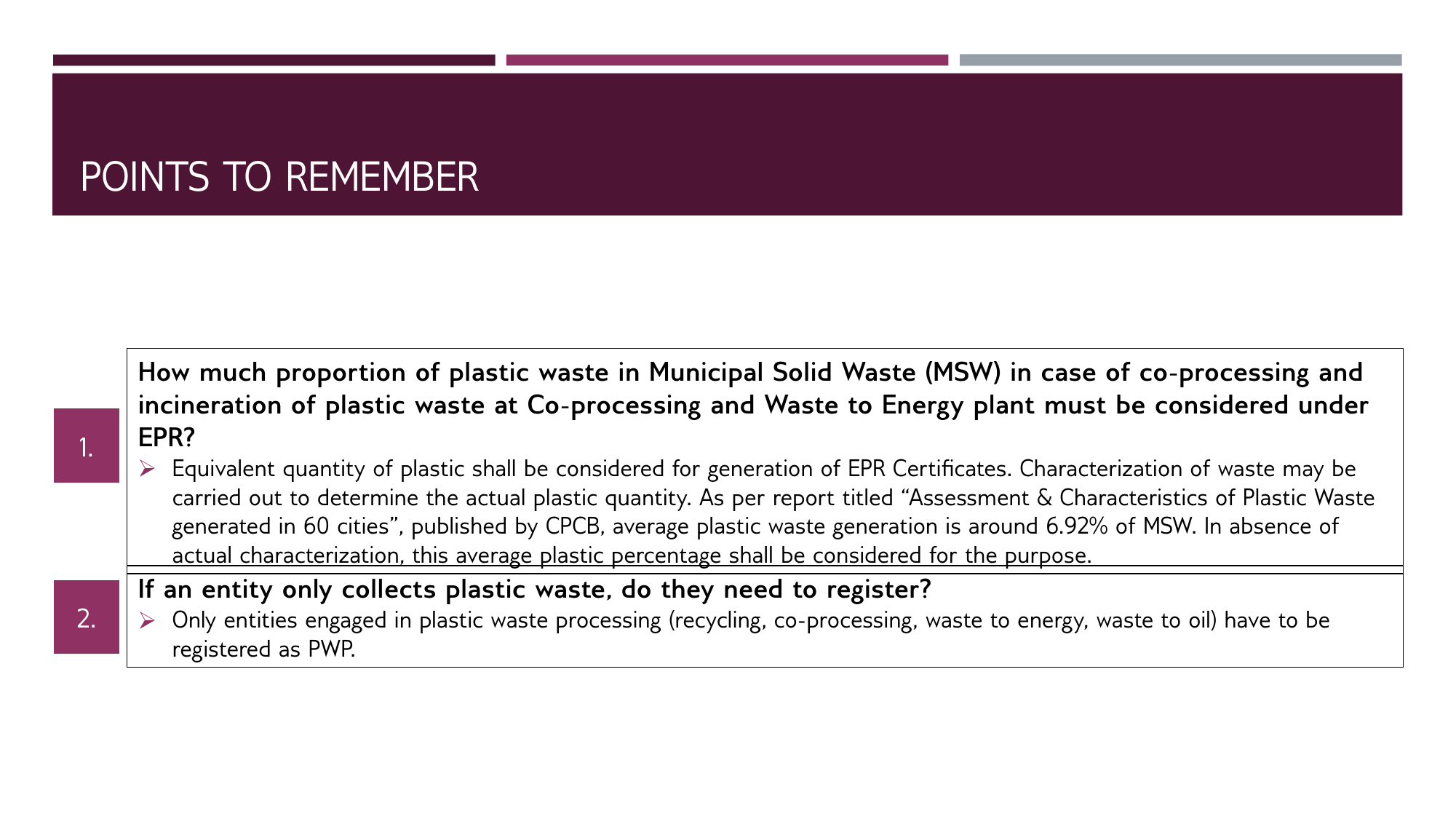

# POINTS TO REMEMBER
How much proportion of plastic waste in Municipal Solid Waste (MSW) in case of co-processing and incineration of plastic waste at Co-processing and Waste to Energy plant must be considered under EPR?
Equivalent quantity of plastic shall be considered for generation of EPR Certificates. Characterization of waste may be carried out to determine the actual plastic quantity. As per report titled “Assessment & Characteristics of Plastic Waste generated in 60 cities”, published by CPCB, average plastic waste generation is around 6.92% of MSW. In absence of actual characterization, this average plastic percentage shall be considered for the purpose.
1.
If an entity only collects plastic waste, do they need to register?
Only entities engaged in plastic waste processing (recycling, co-processing, waste to energy, waste to oil) have to be registered as PWP.
2.